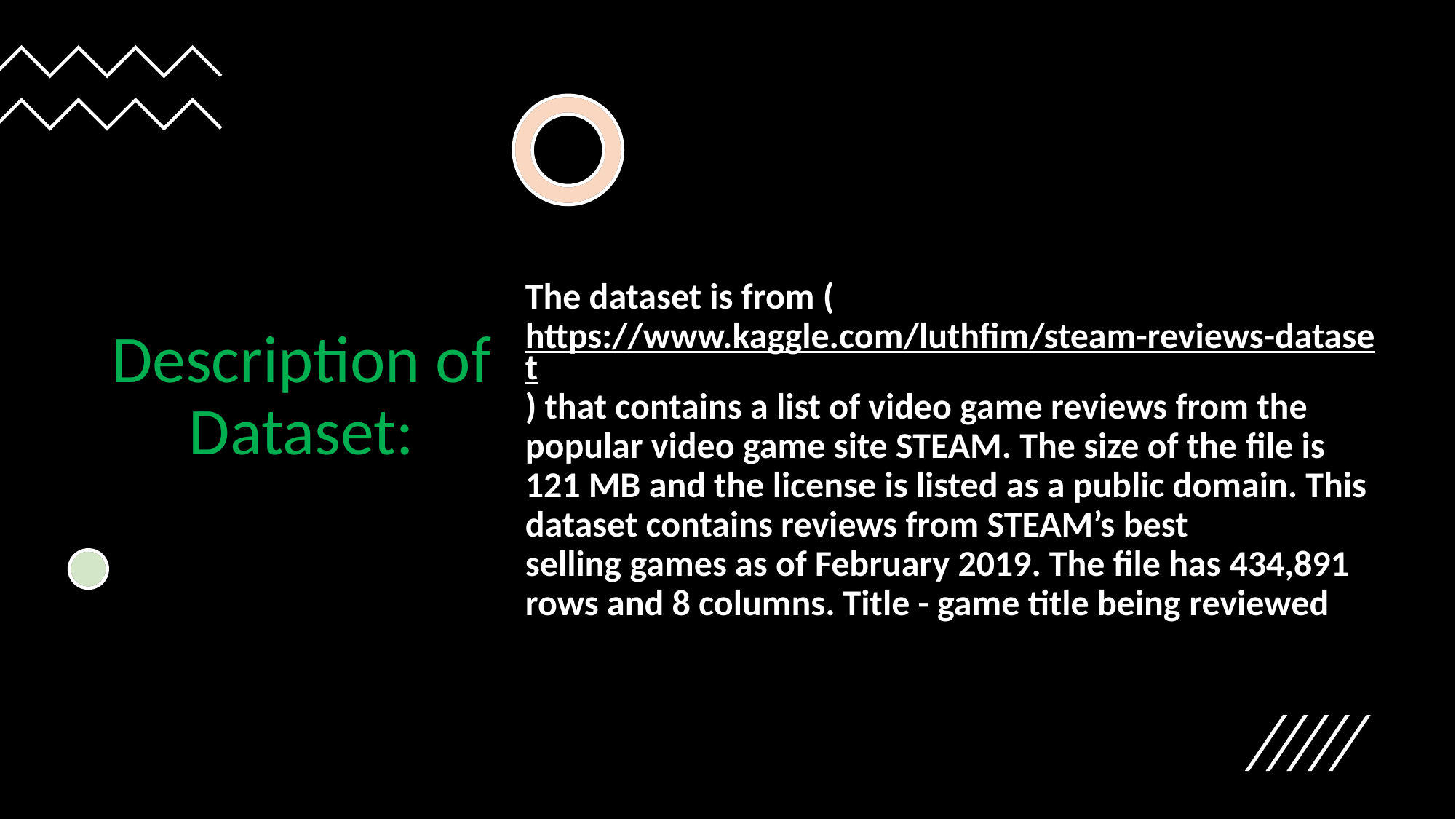

# Description of Dataset:

The dataset is from (https://www.kaggle.com/luthfim/steam-reviews-dataset) that contains a list of video game reviews from the popular video game site STEAM. The size of the file is 121 MB and the license is listed as a public domain. This dataset contains reviews from STEAM’s best selling games as of February 2019. The file has 434,891 rows and 8 columns. Title - game title being reviewed